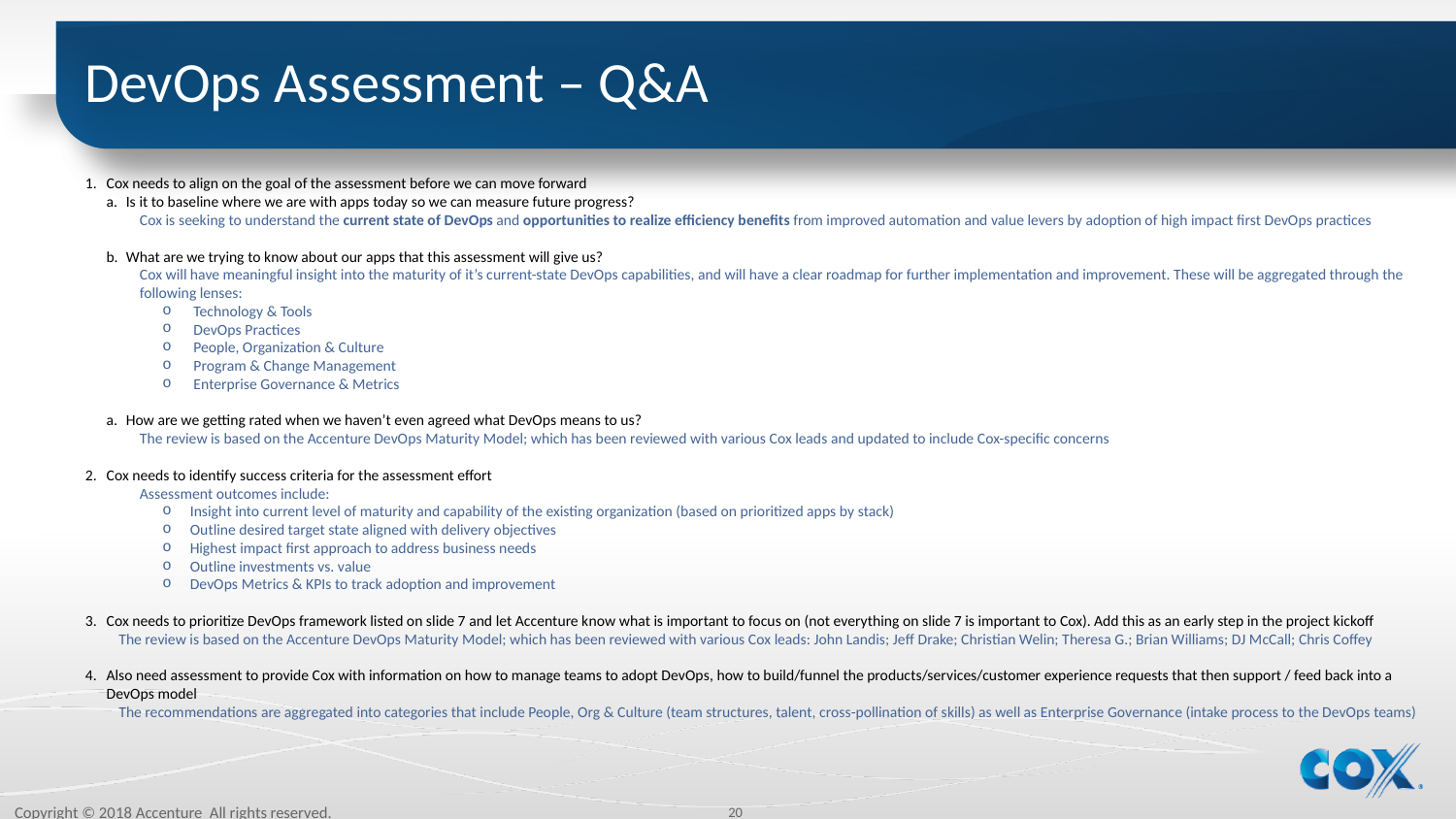

# DevOps Assessment – Q&A
Cox needs to align on the goal of the assessment before we can move forward
Is it to baseline where we are with apps today so we can measure future progress?
Cox is seeking to understand the current state of DevOps and opportunities to realize efficiency benefits from improved automation and value levers by adoption of high impact first DevOps practices

What are we trying to know about our apps that this assessment will give us?
Cox will have meaningful insight into the maturity of it’s current-state DevOps capabilities, and will have a clear roadmap for further implementation and improvement. These will be aggregated through the following lenses:
 Technology & Tools
 DevOps Practices
 People, Organization & Culture
 Program & Change Management
 Enterprise Governance & Metrics

How are we getting rated when we haven’t even agreed what DevOps means to us?
The review is based on the Accenture DevOps Maturity Model; which has been reviewed with various Cox leads and updated to include Cox-specific concerns

Cox needs to identify success criteria for the assessment effort
Assessment outcomes include:
Insight into current level of maturity and capability of the existing organization (based on prioritized apps by stack)
Outline desired target state aligned with delivery objectives
Highest impact first approach to address business needs
Outline investments vs. value
DevOps Metrics & KPIs to track adoption and improvement

Cox needs to prioritize DevOps framework listed on slide 7 and let Accenture know what is important to focus on (not everything on slide 7 is important to Cox). Add this as an early step in the project kickoff
The review is based on the Accenture DevOps Maturity Model; which has been reviewed with various Cox leads: John Landis; Jeff Drake; Christian Welin; Theresa G.; Brian Williams; DJ McCall; Chris Coffey

Also need assessment to provide Cox with information on how to manage teams to adopt DevOps, how to build/funnel the products/services/customer experience requests that then support / feed back into a DevOps model
The recommendations are aggregated into categories that include People, Org & Culture (team structures, talent, cross-pollination of skills) as well as Enterprise Governance (intake process to the DevOps teams)
Copyright © 2018 Accenture  All rights reserved.
20